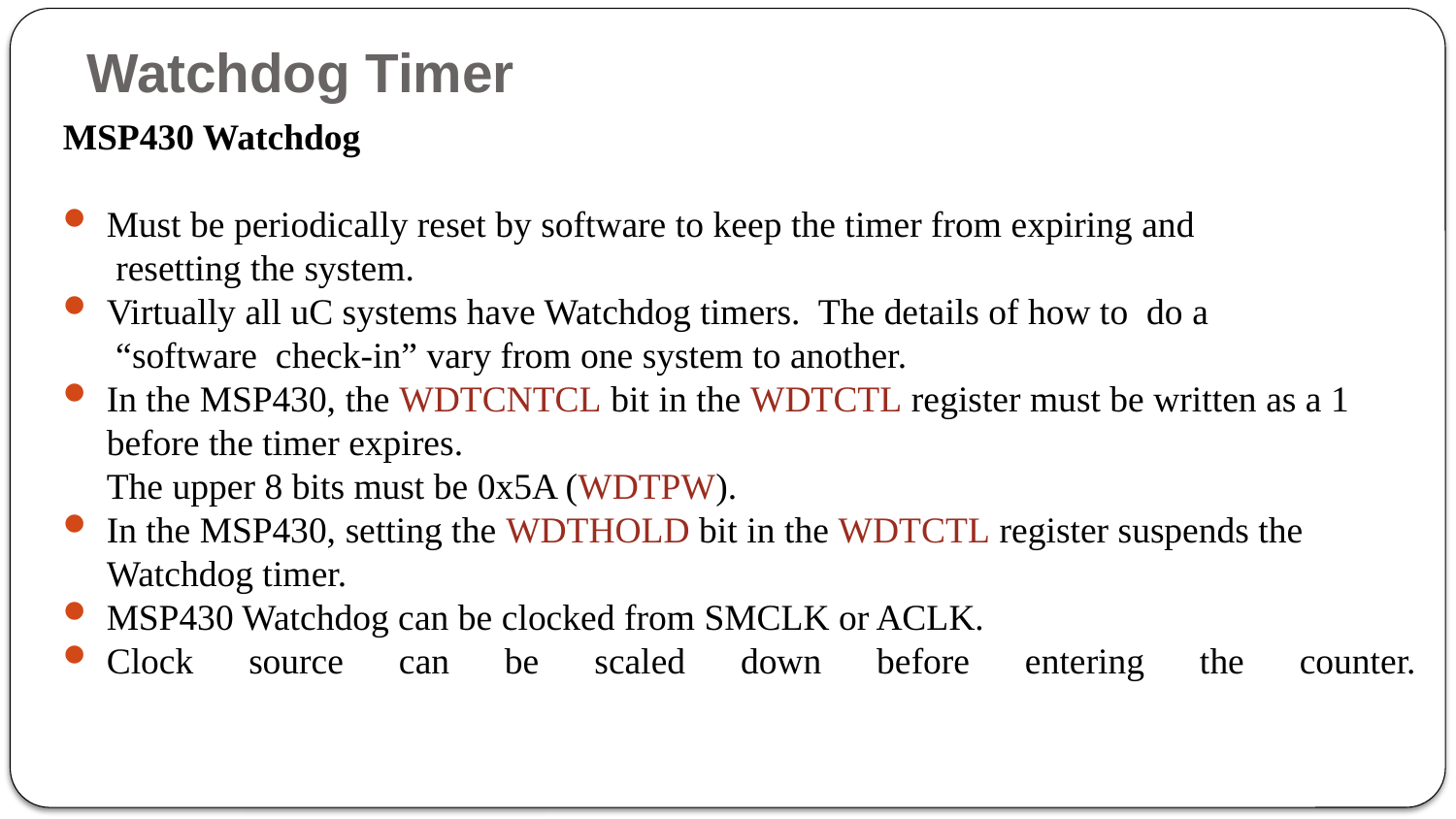

# Watchdog Timer
MSP430 Watchdog

Must be periodically reset by software to keep the timer from expiring and
	 resetting the system.
Virtually all uC systems have Watchdog timers.  The details of how to  do a
	 “software  check-in” vary from one system to another.
In the MSP430, the WDTCNTCL bit in the WDTCTL register must be written as a 1
	before the timer expires.
	The upper 8 bits must be 0x5A (WDTPW).
In the MSP430, setting the WDTHOLD bit in the WDTCTL register suspends the
	Watchdog timer.
MSP430 Watchdog can be clocked from SMCLK or ACLK.
Clock source can be scaled down before entering the counter.